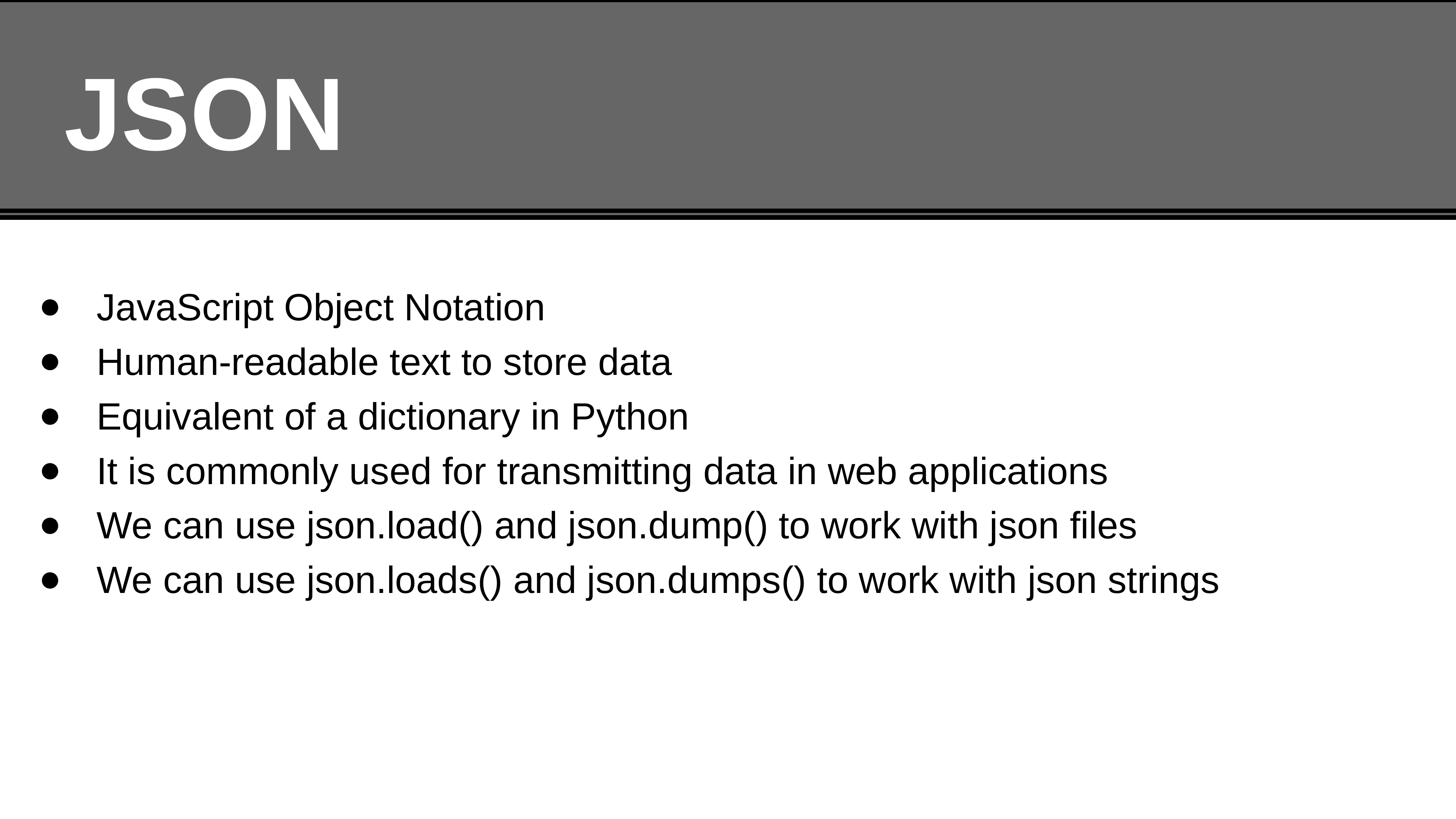

# JSON

JavaScript Object Notation
Human-readable text to store data
Equivalent of a dictionary in Python
It is commonly used for transmitting data in web applications
We can use json.load() and json.dump() to work with json files
We can use json.loads() and json.dumps() to work with json strings